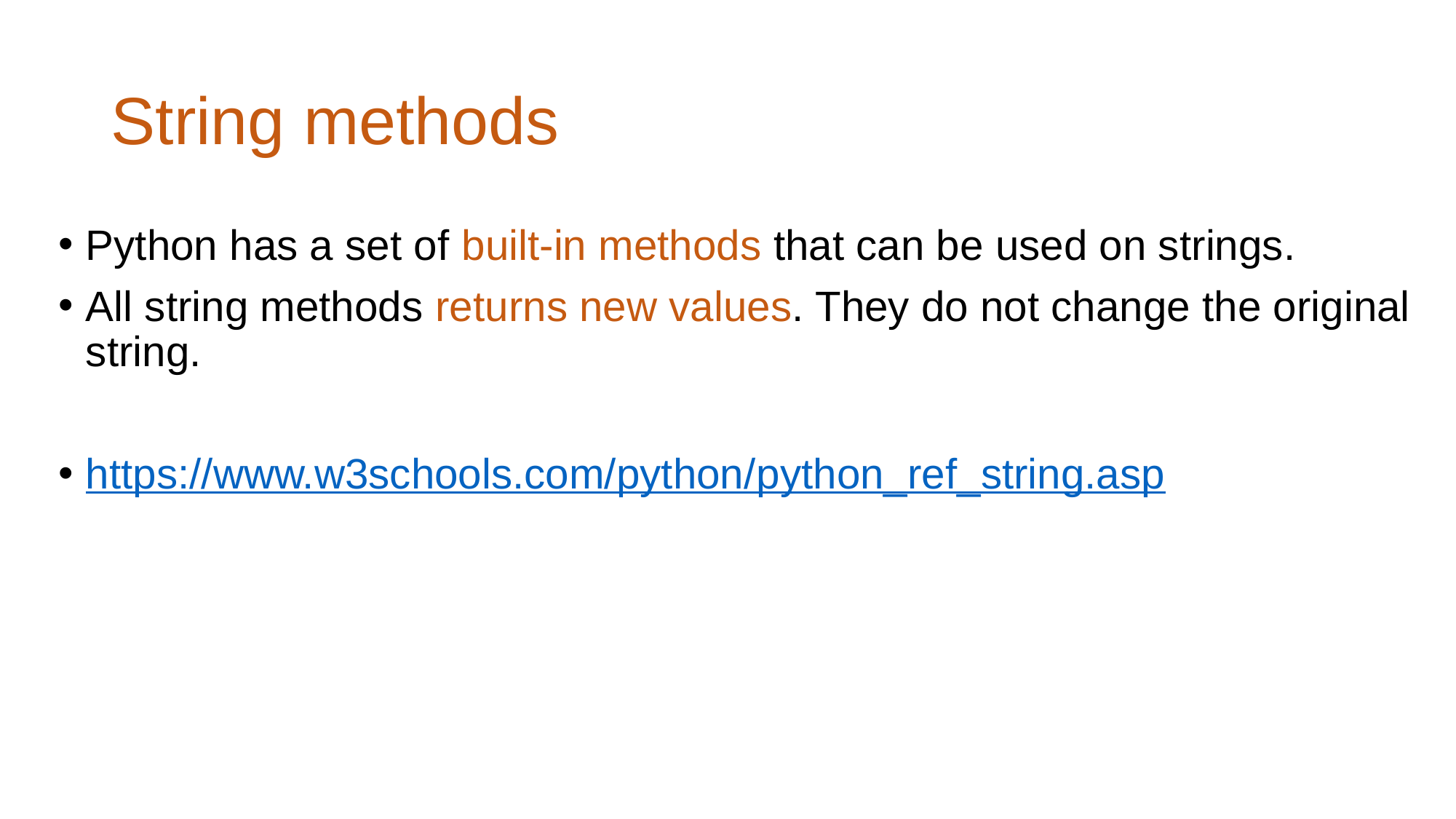

# String methods
Python has a set of built-in methods that can be used on strings.
All string methods returns new values. They do not change the original string.

https://www.w3schools.com/python/python_ref_string.asp